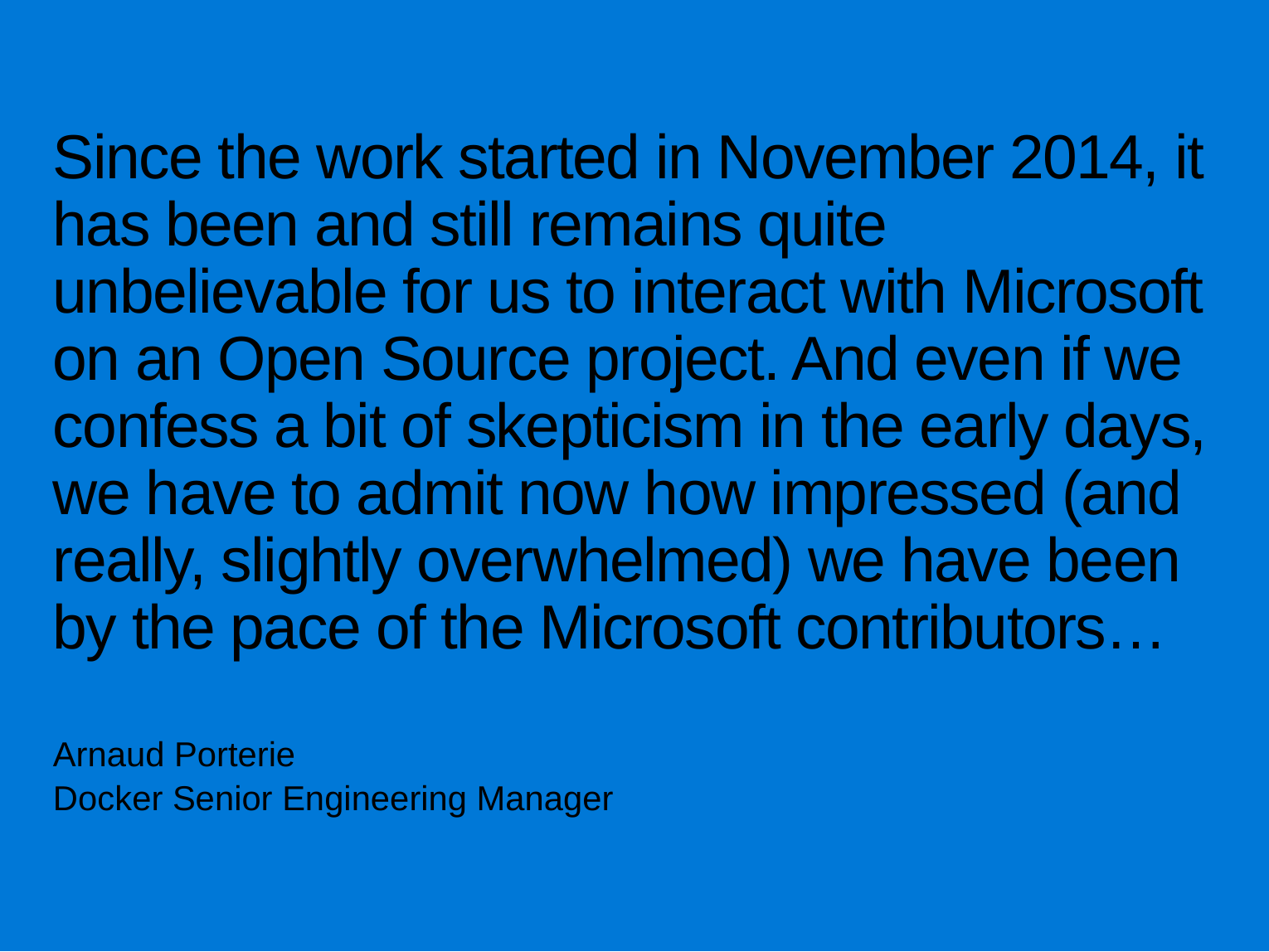

Since the work started in November 2014, it has been and still remains quite unbelievable for us to interact with Microsoft on an Open Source project. And even if we confess a bit of skepticism in the early days, we have to admit now how impressed (and really, slightly overwhelmed) we have been by the pace of the Microsoft contributors…
Arnaud Porterie
Docker Senior Engineering Manager